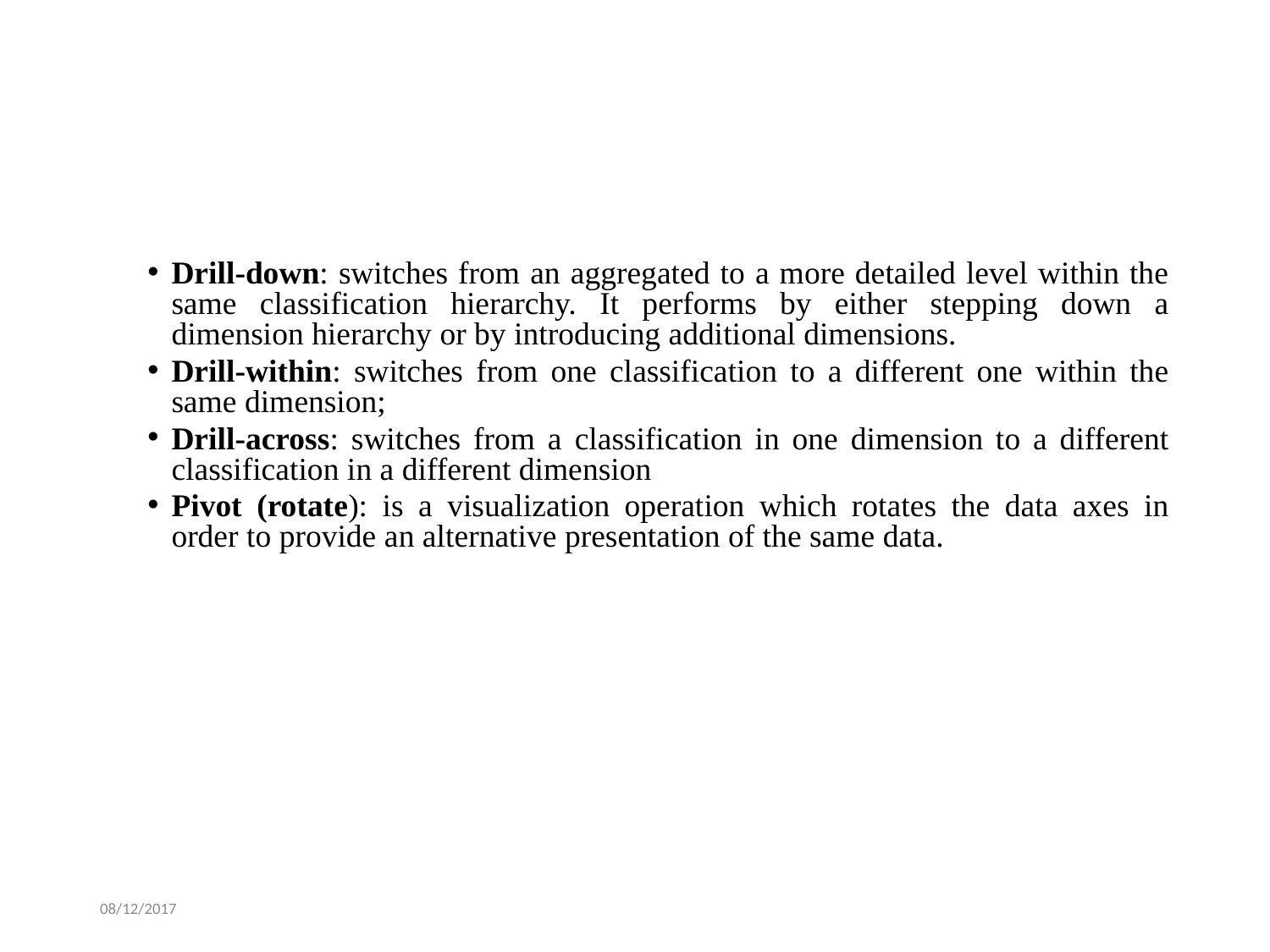

#
Drill-down: switches from an aggregated to a more detailed level within the same classification hierarchy. It performs by either stepping down a dimension hierarchy or by introducing additional dimensions.
Drill-within: switches from one classification to a different one within the same dimension;
Drill-across: switches from a classification in one dimension to a different classification in a different dimension
Pivot (rotate): is a visualization operation which rotates the data axes in order to provide an alternative presentation of the same data.

08/12/2017